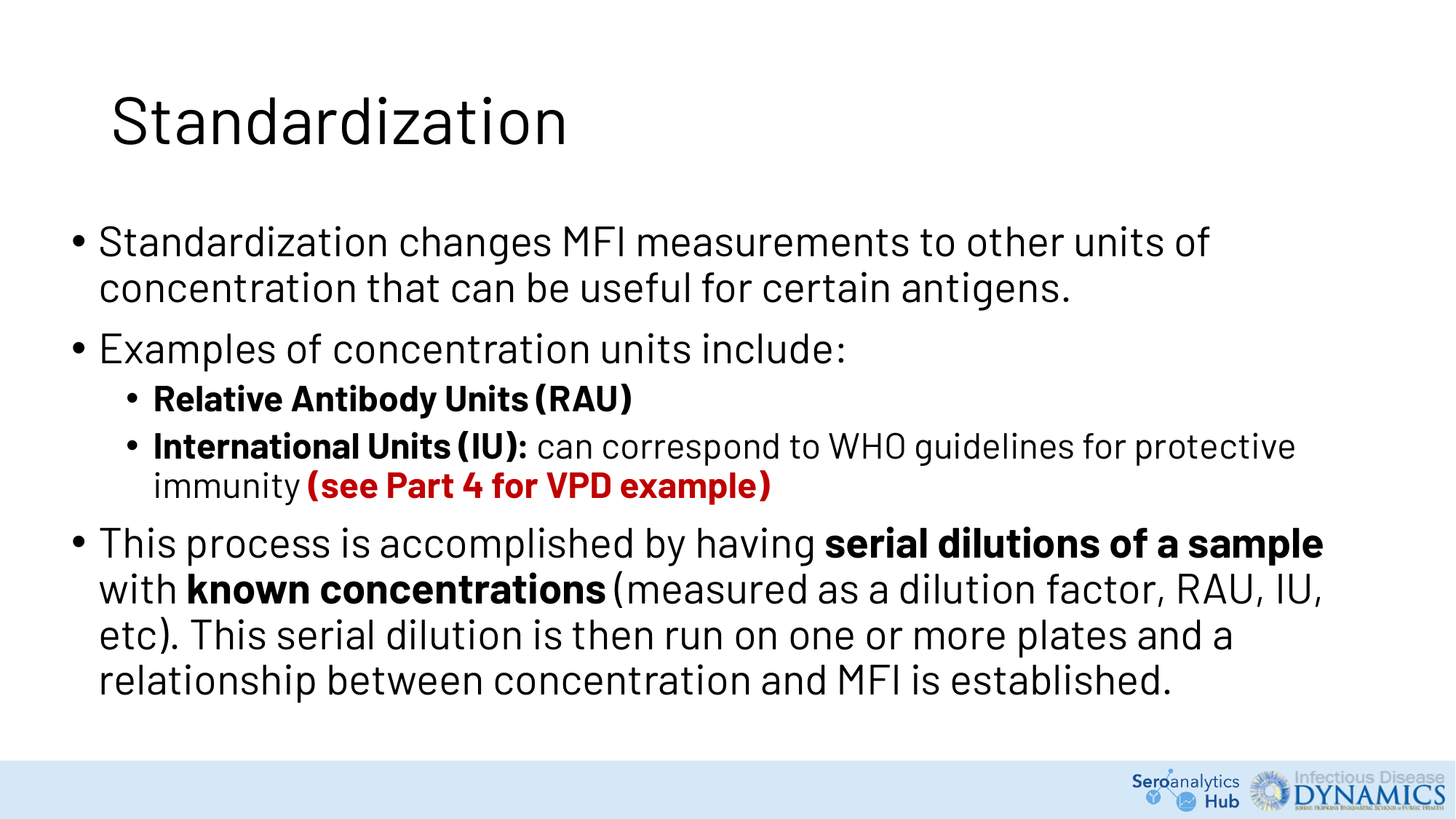

# Standardization
Standardization changes MFI measurements to other units of concentration that can be useful for certain antigens.
Examples of concentration units include:
Relative Antibody Units (RAU)
International Units (IU): can correspond to WHO guidelines for protective immunity (see Part 4 for VPD example)
This process is accomplished by having serial dilutions of a sample with known concentrations (measured as a dilution factor, RAU, IU, etc). This serial dilution is then run on one or more plates and a relationship between concentration and MFI is established.